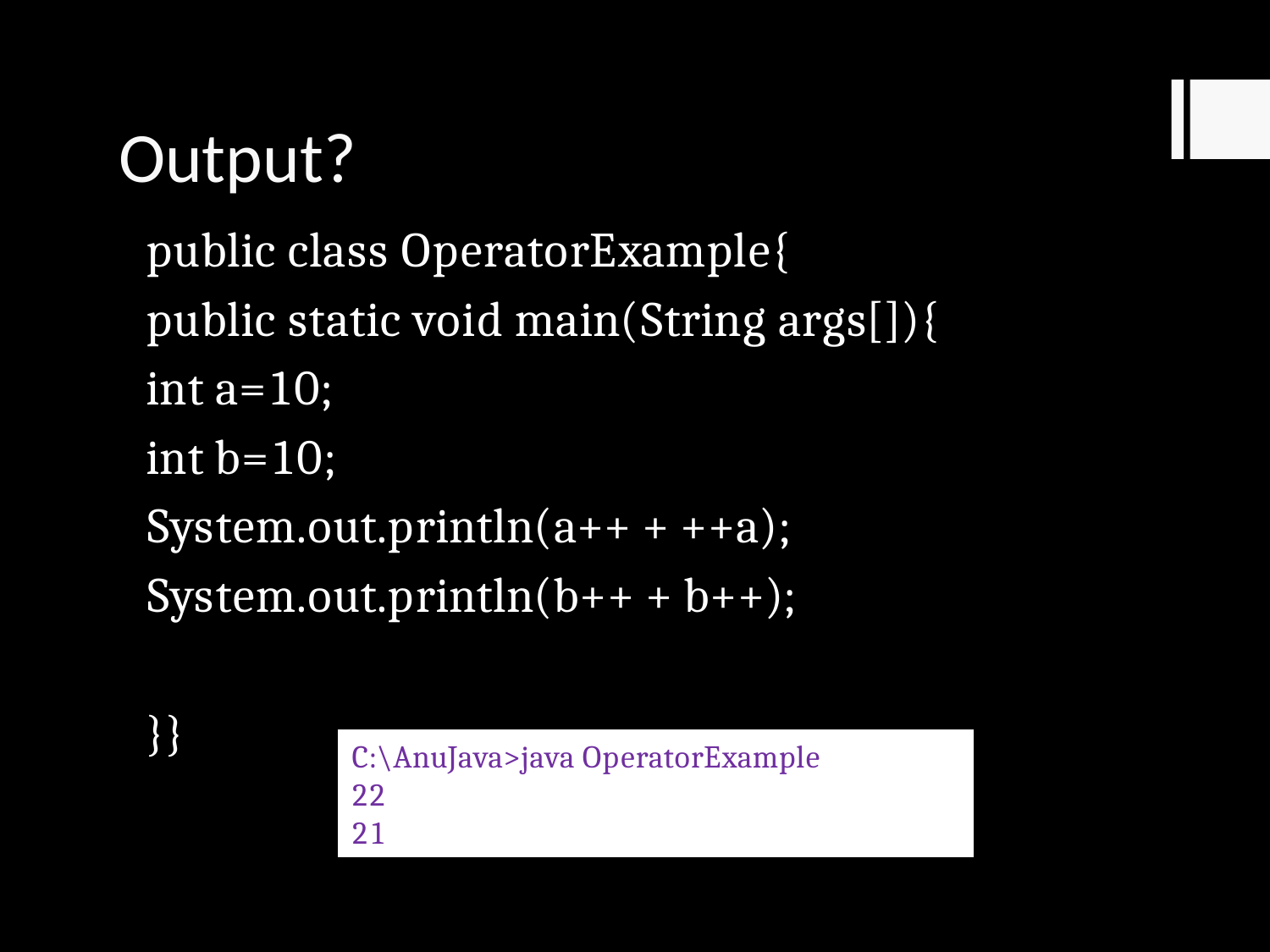

# Output?
public class OperatorExample{
public static void main(String args[]){
int a=10;
int b=10;
System.out.println(a++ + ++a);
System.out.println(b++ + b++);

}}

C:\AnuJava>java OperatorExample
22
21